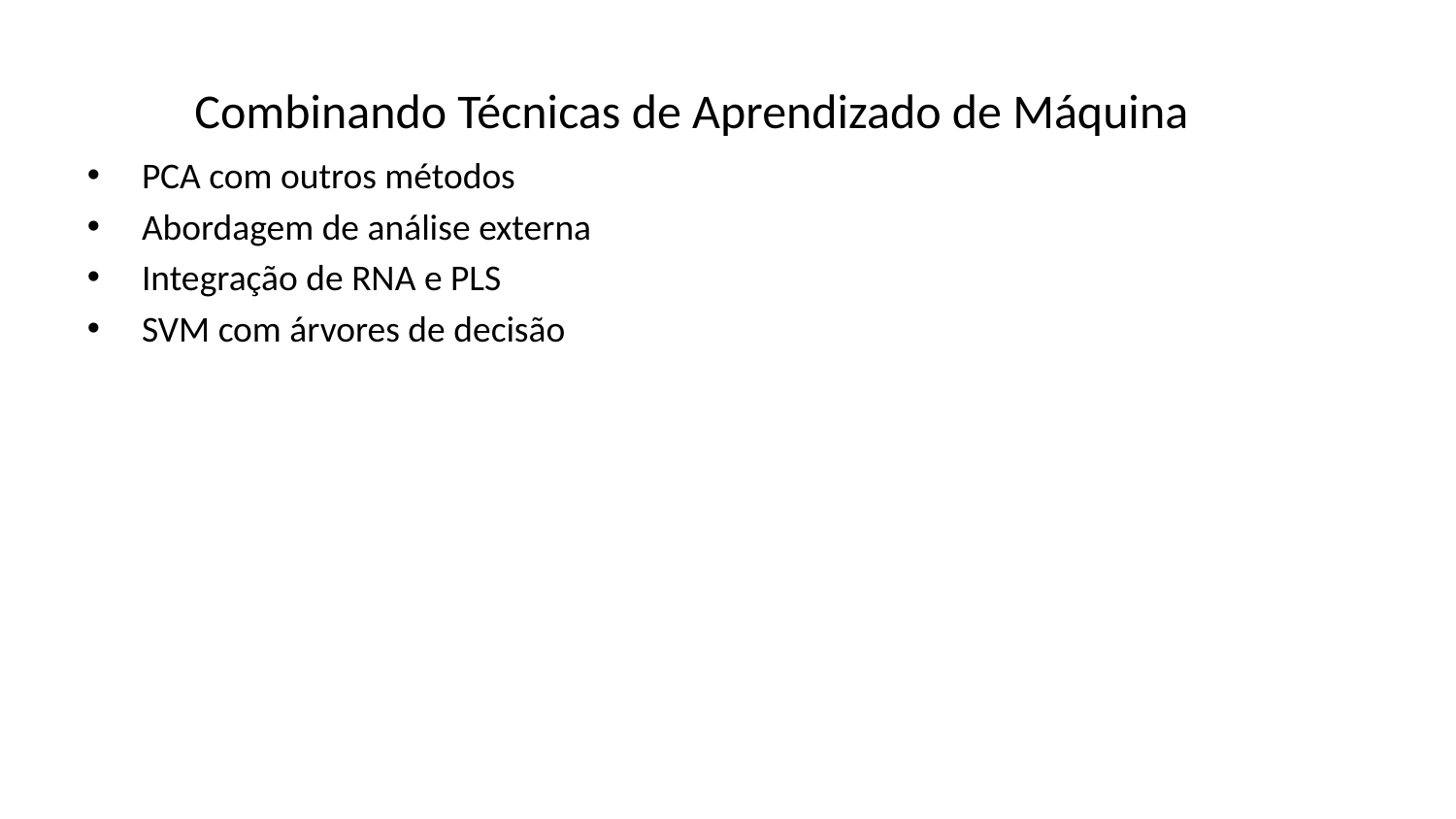

Combinando Técnicas de Aprendizado de Máquina
PCA com outros métodos
Abordagem de análise externa
Integração de RNA e PLS
SVM com árvores de decisão